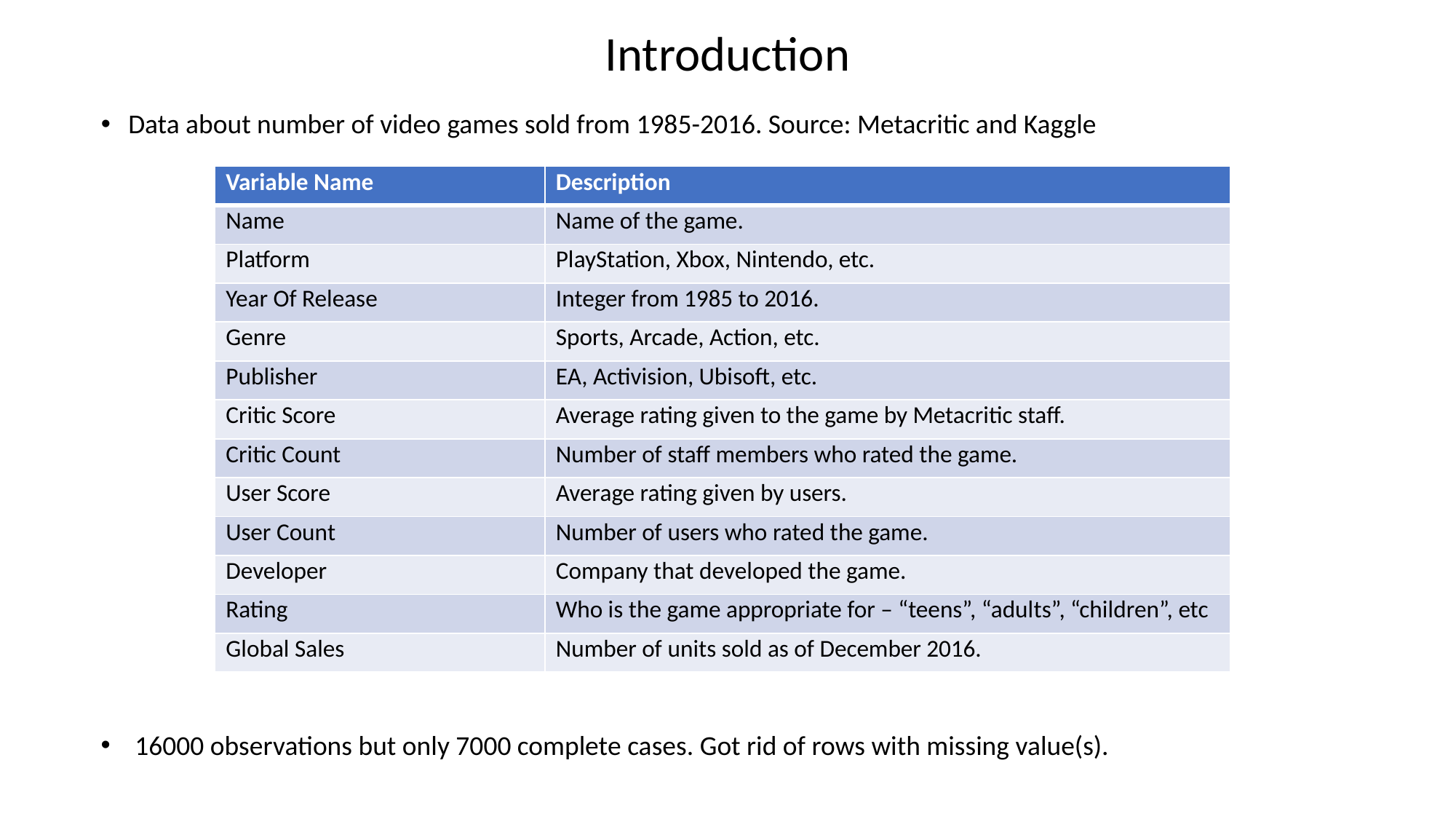

# Introduction
Data about number of video games sold from 1985-2016. Source: Metacritic and Kaggle

| Variable Name | Description |
| --- | --- |
| Name | Name of the game. |
| Platform | PlayStation, Xbox, Nintendo, etc. |
| Year Of Release | Integer from 1985 to 2016. |
| Genre | Sports, Arcade, Action, etc. |
| Publisher | EA, Activision, Ubisoft, etc. |
| Critic Score | Average rating given to the game by Metacritic staff. |
| Critic Count | Number of staff members who rated the game. |
| User Score | Average rating given by users. |
| User Count | Number of users who rated the game. |
| Developer | Company that developed the game. |
| Rating | Who is the game appropriate for – “teens”, “adults”, “children”, etc |
| Global Sales | Number of units sold as of December 2016. |
16000 observations but only 7000 complete cases. Got rid of rows with missing value(s).